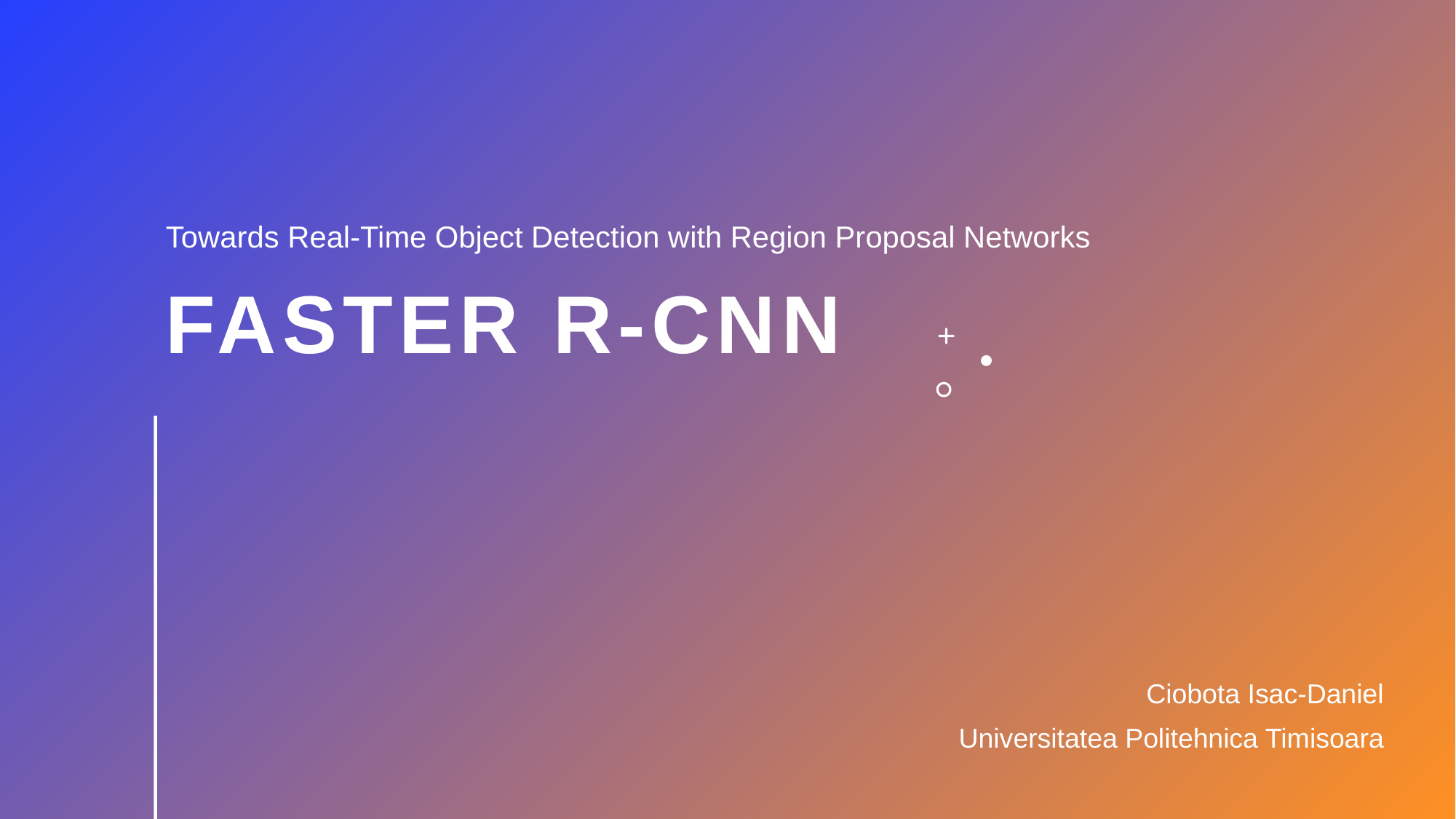

# Faster R-cnn
Towards Real-Time Object Detection with Region Proposal Networks
Ciobota Isac-Daniel
Universitatea Politehnica Timisoara